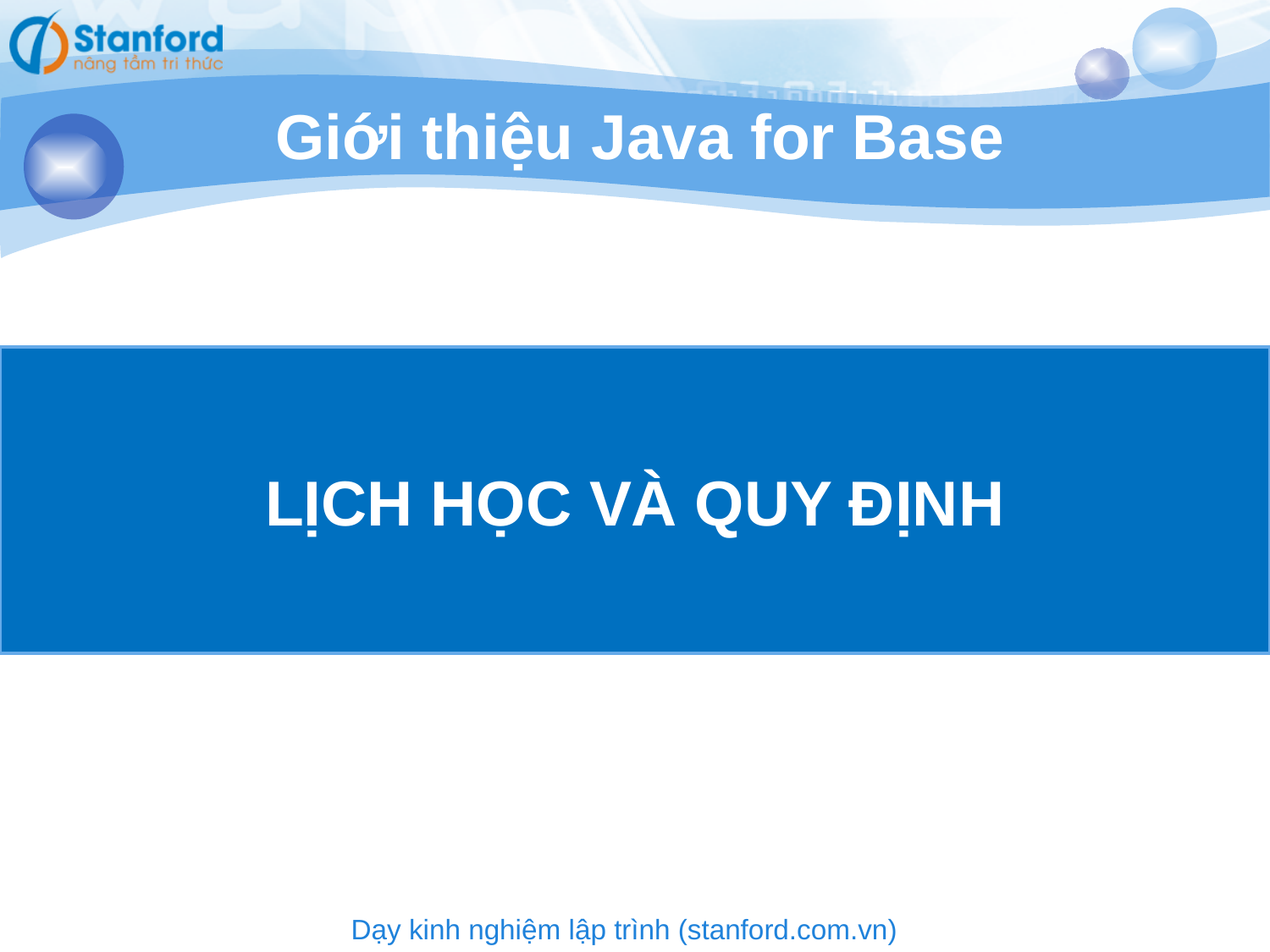

# Giới thiệu Java for Base
LỊCH HỌC VÀ QUY ĐỊNH